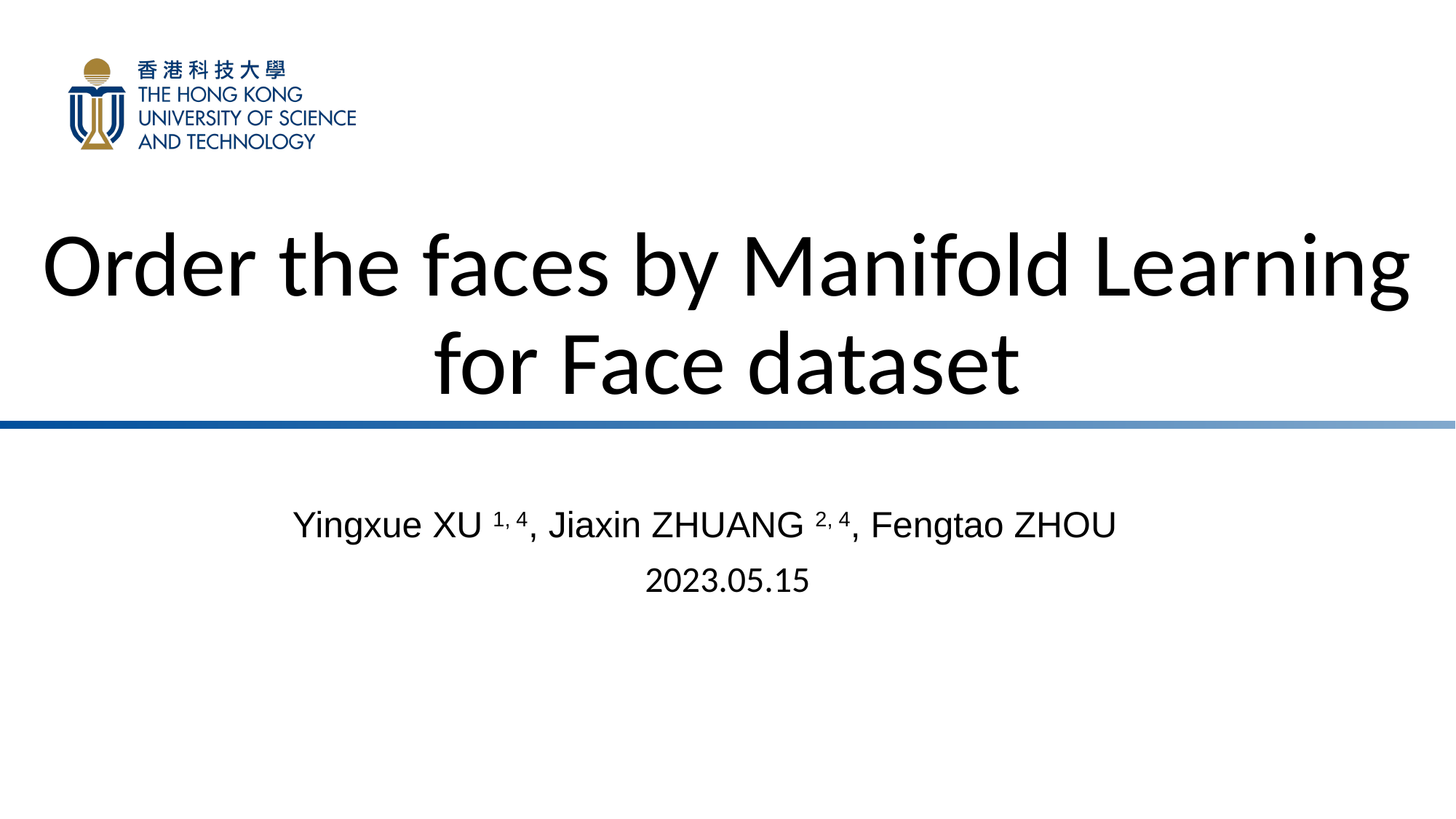

# Order the faces by Manifold Learning for Face dataset
Yingxue XU 1, 4, Jiaxin ZHUANG 2, 4, Fengtao ZHOU 3, 4
2023.05.15